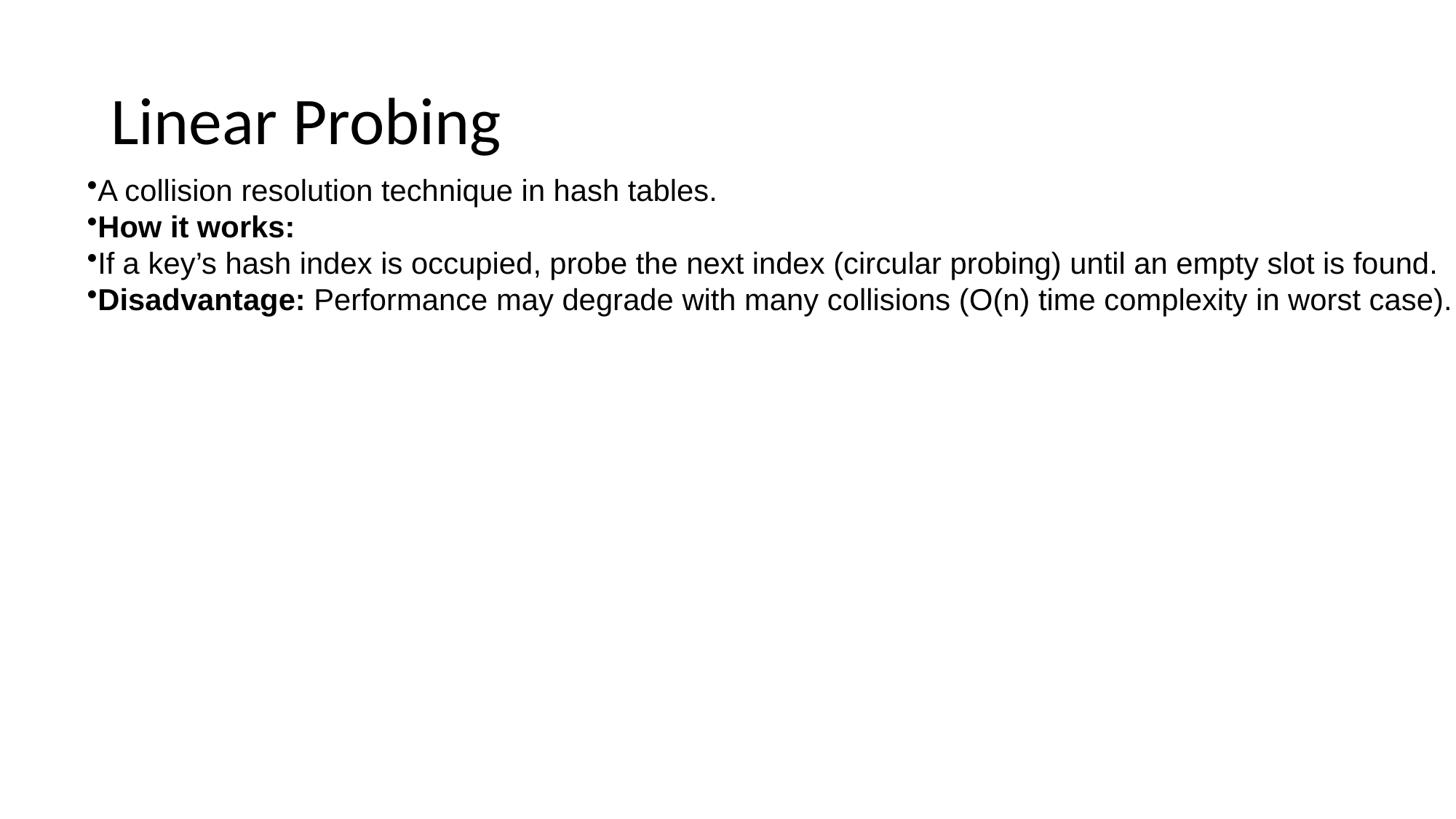

# Linear Probing

A collision resolution technique in hash tables.
How it works:
If a key’s hash index is occupied, probe the next index (circular probing) until an empty slot is found.
Disadvantage: Performance may degrade with many collisions (O(n) time complexity in worst case).